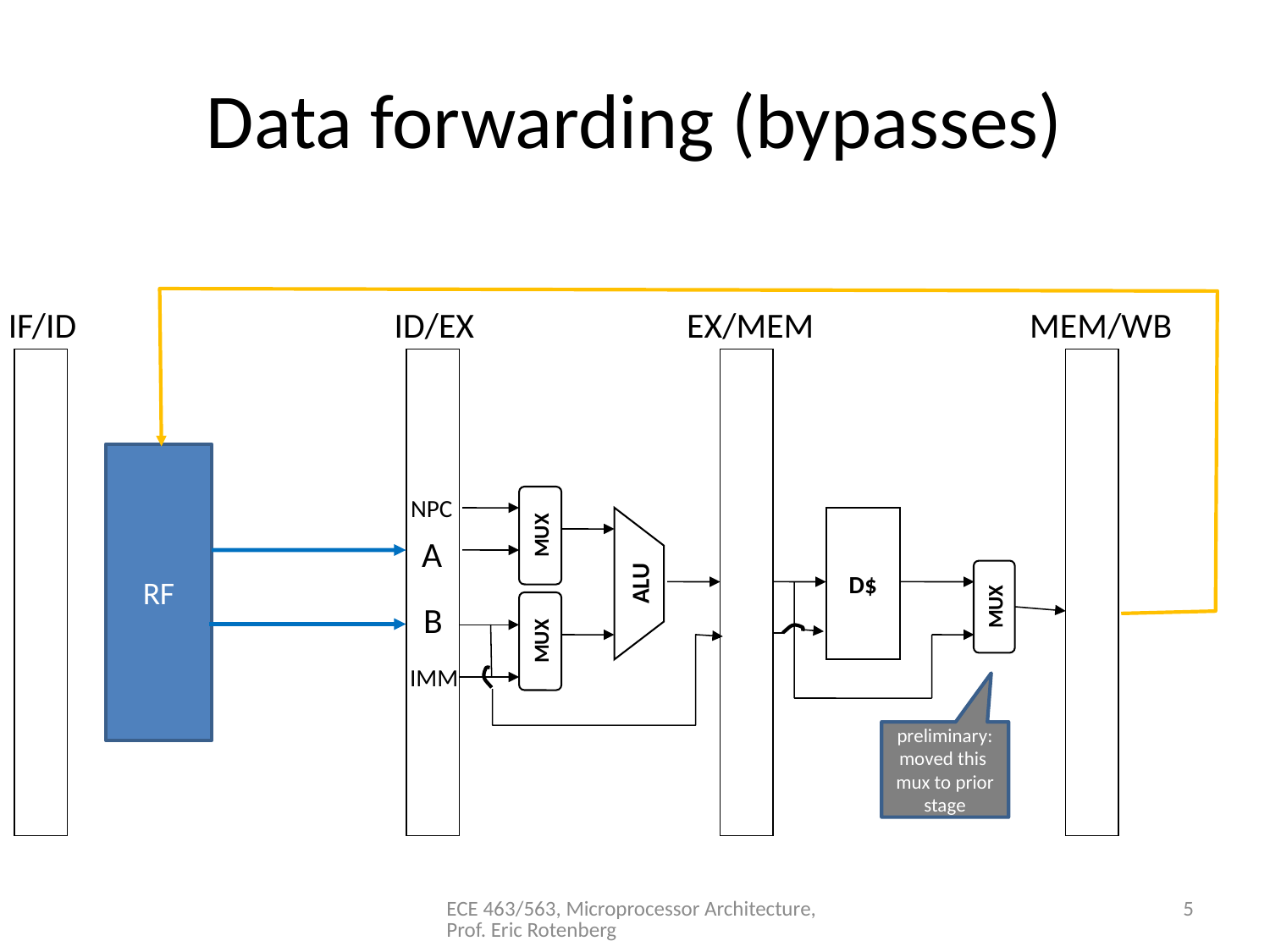

# Data forwarding (bypasses)

IF/ID
ID/EX
EX/MEM
MEM/WB

RF
NPC

D$
MUX
A

ALU

MUX
B
MUX

IMM

preliminary:
moved this  mux to prior stage
ECE 463/563, Microprocessor Architecture, Prof. Eric Rotenberg
5